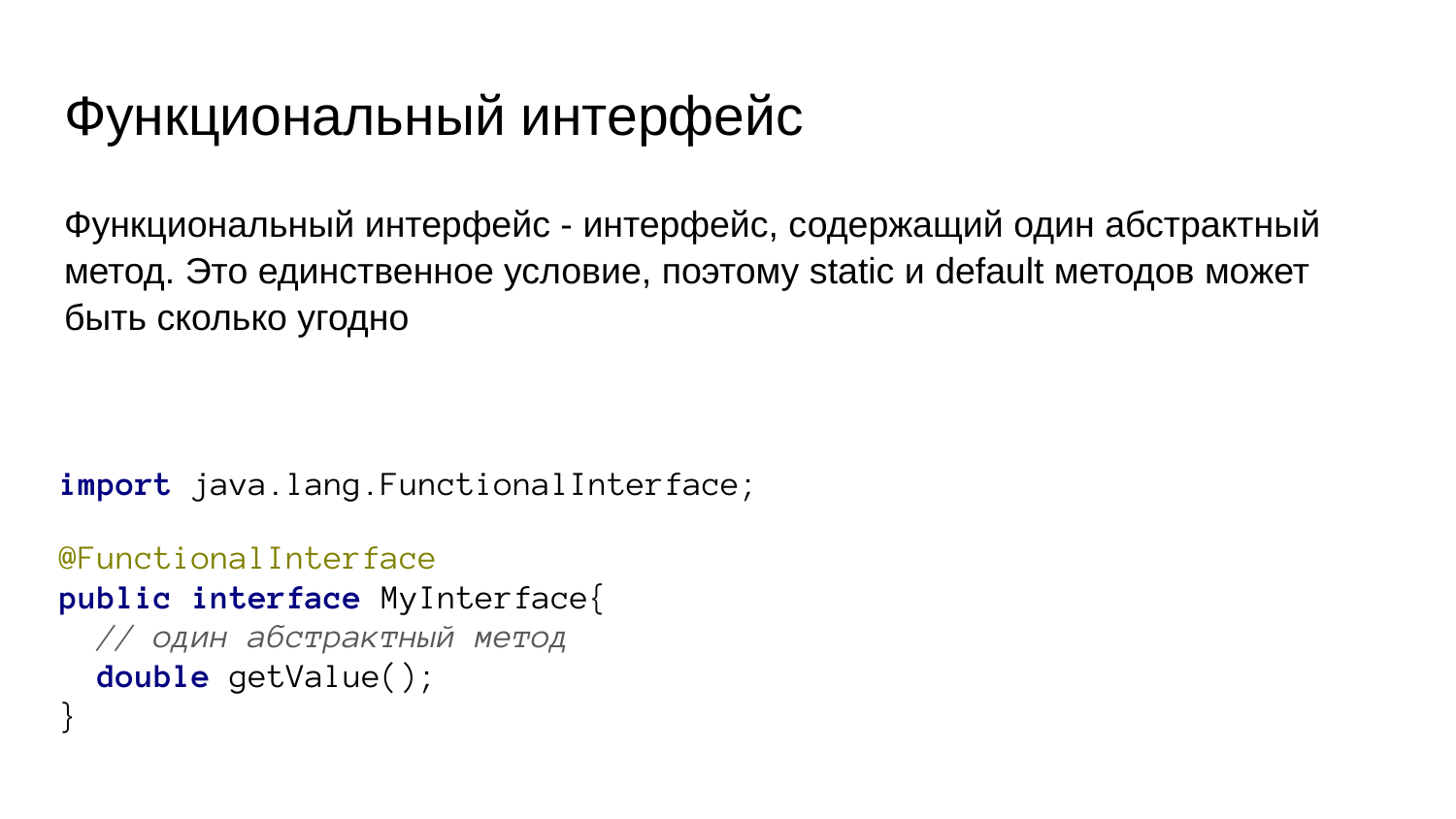

# Функциональный интерфейс
Функциональный интерфейс - интерфейс, содержащий один абстрактный метод. Это единственное условие, поэтому static и default методов может быть сколько угодно
| import java.lang.FunctionalInterface; @FunctionalInterface public interface MyInterface{ // один абстрактный метод double getValue(); } |
| --- |